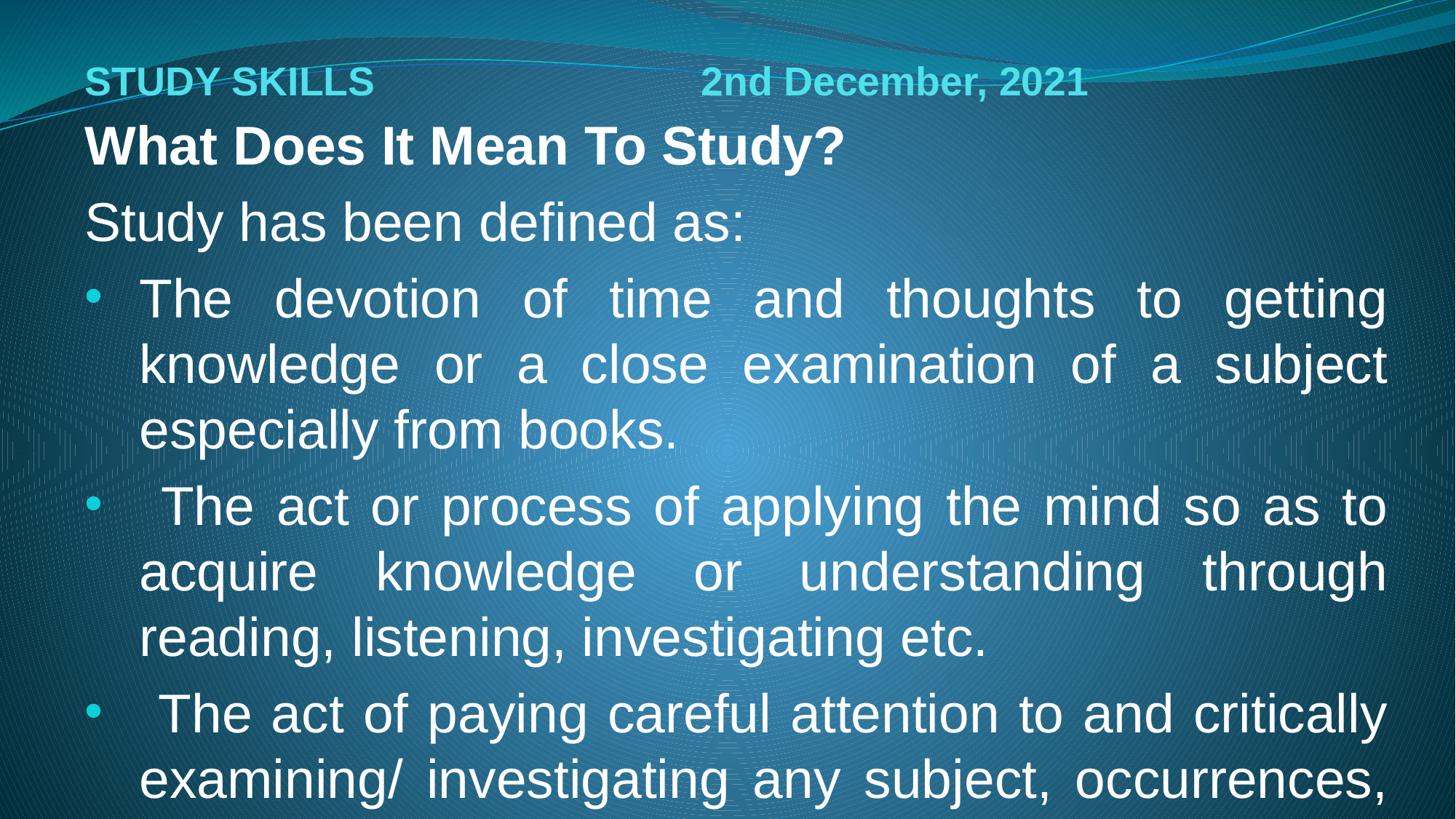

# STUDY SKILLS                             2nd December, 2021
What Does It Mean To Study?
Study has been defined as:
The devotion of time and thoughts to getting knowledge or a close examination of a subject especially from books.
 The act or process of applying the mind so as to acquire knowledge or understanding through reading, listening, investigating etc.
 The act of paying careful attention to and critically examining/ investigating any subject, occurrences, problems, events etc.
The application of the mental faculties to the acquisition of knowledge